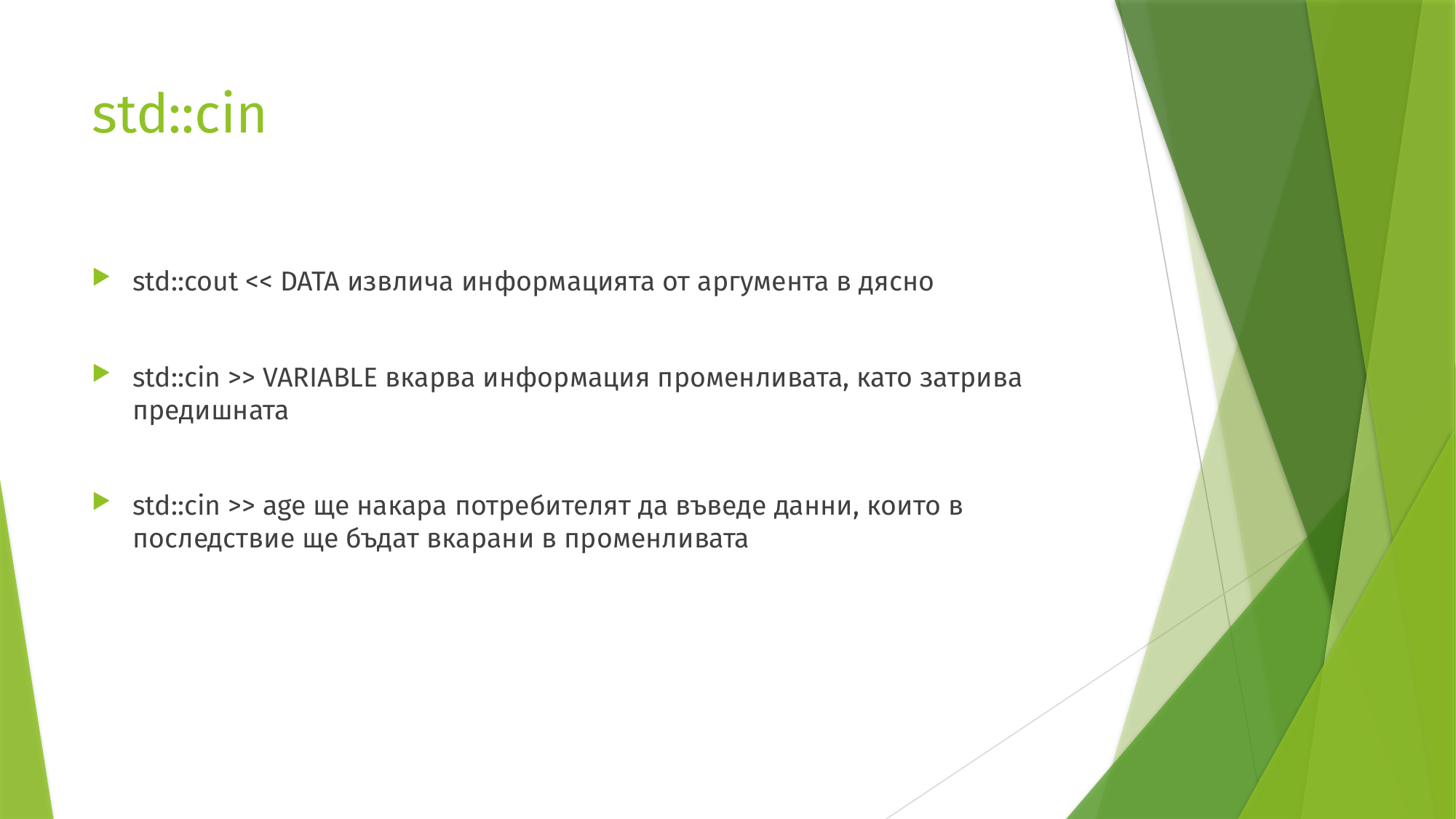

# std::cin
std::cout << DATA извлича информацията от аргумента в дясно

std::cin >> VARIABLE вкарва информация променливата, като затрива предишната

std::cin >> age ще накара потребителят да въведе данни, които в последствие ще бъдат вкарани в променливата